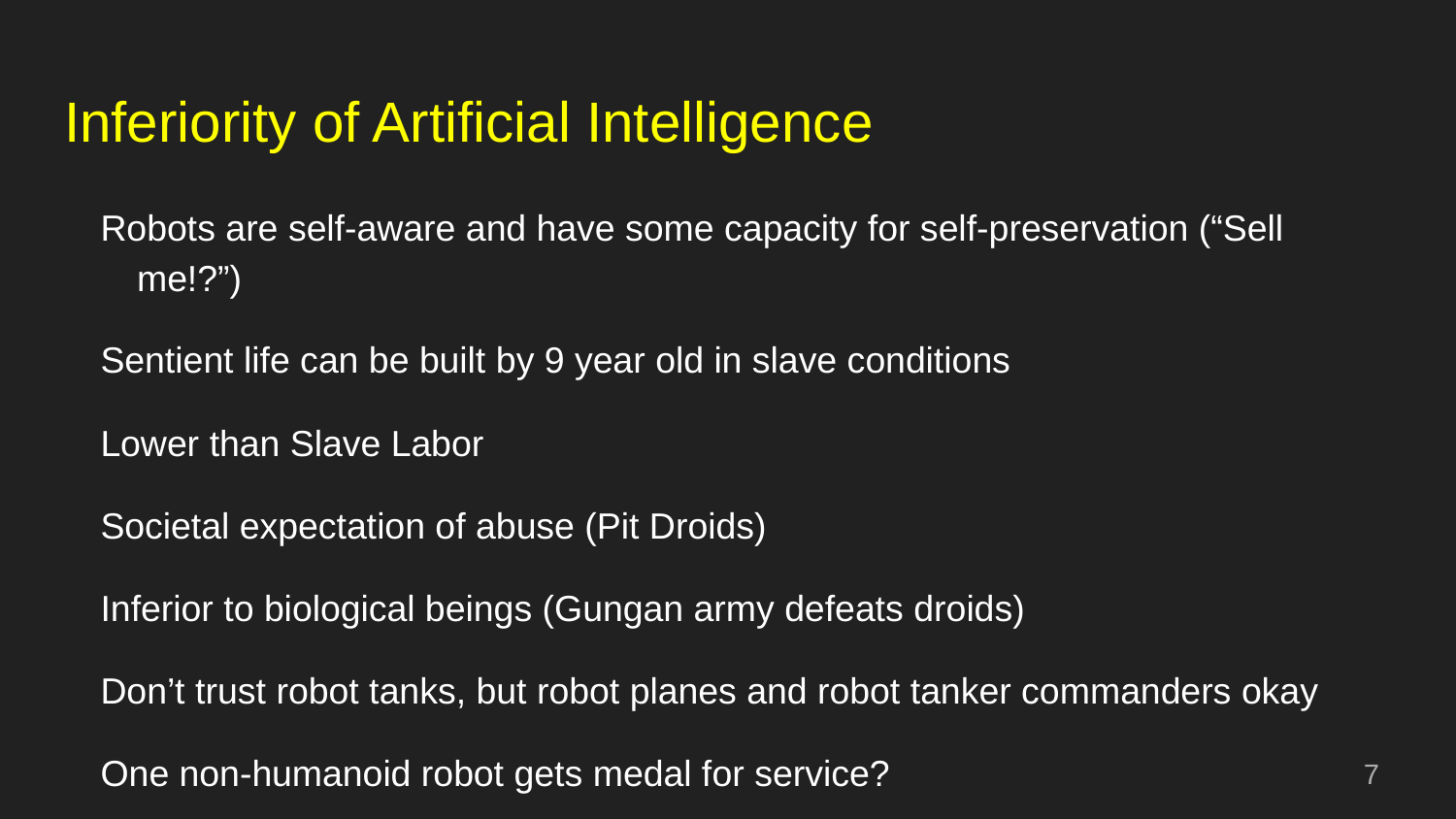

# Inferiority of Artificial Intelligence
Robots are self-aware and have some capacity for self-preservation (“Sell me!?”)
Sentient life can be built by 9 year old in slave conditions
Lower than Slave Labor
Societal expectation of abuse (Pit Droids)
Inferior to biological beings (Gungan army defeats droids)
Don’t trust robot tanks, but robot planes and robot tanker commanders okay
One non-humanoid robot gets medal for service?
7